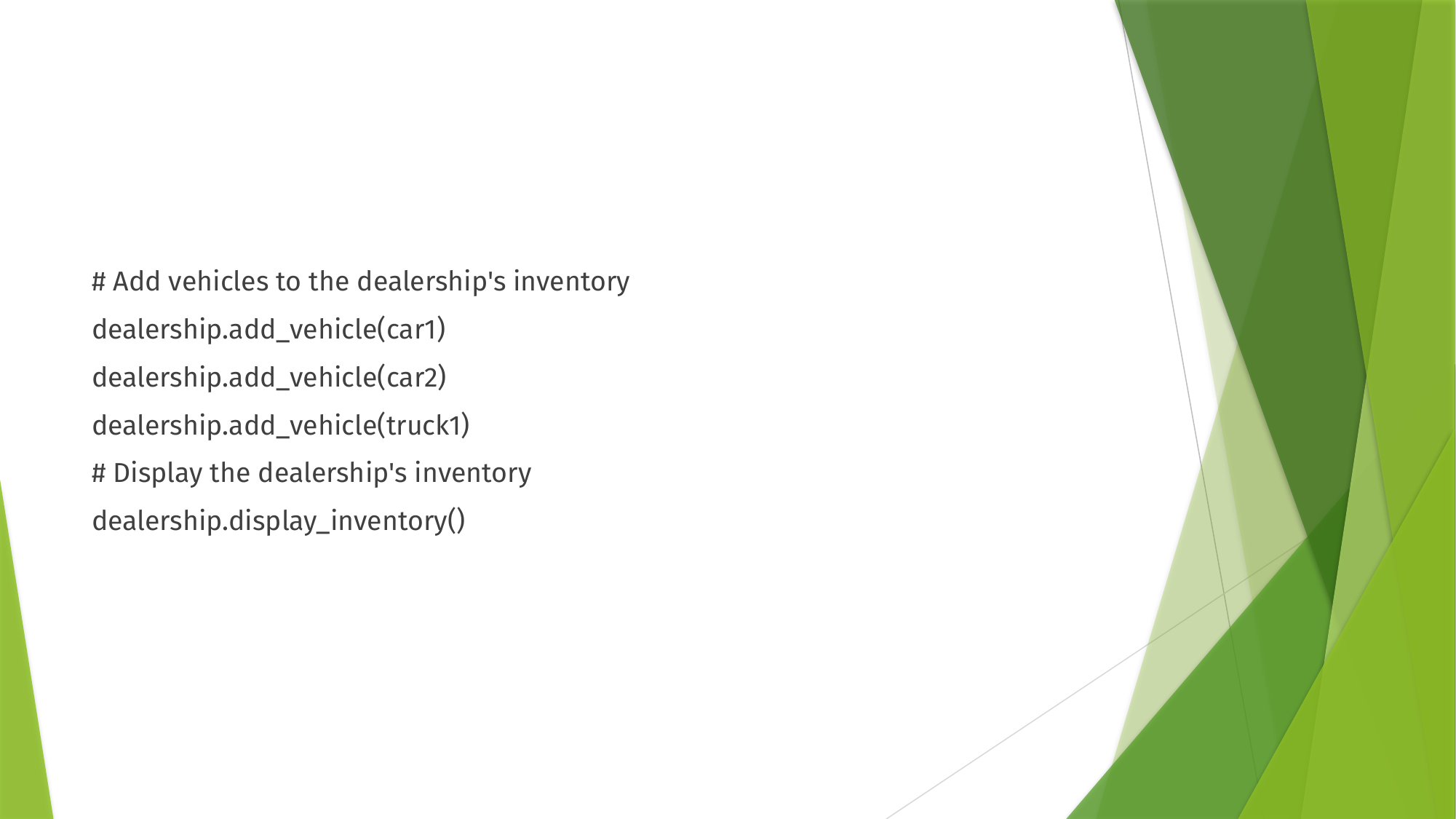

#
# Add vehicles to the dealership's inventory
dealership.add_vehicle(car1)
dealership.add_vehicle(car2)
dealership.add_vehicle(truck1)
# Display the dealership's inventory
dealership.display_inventory()